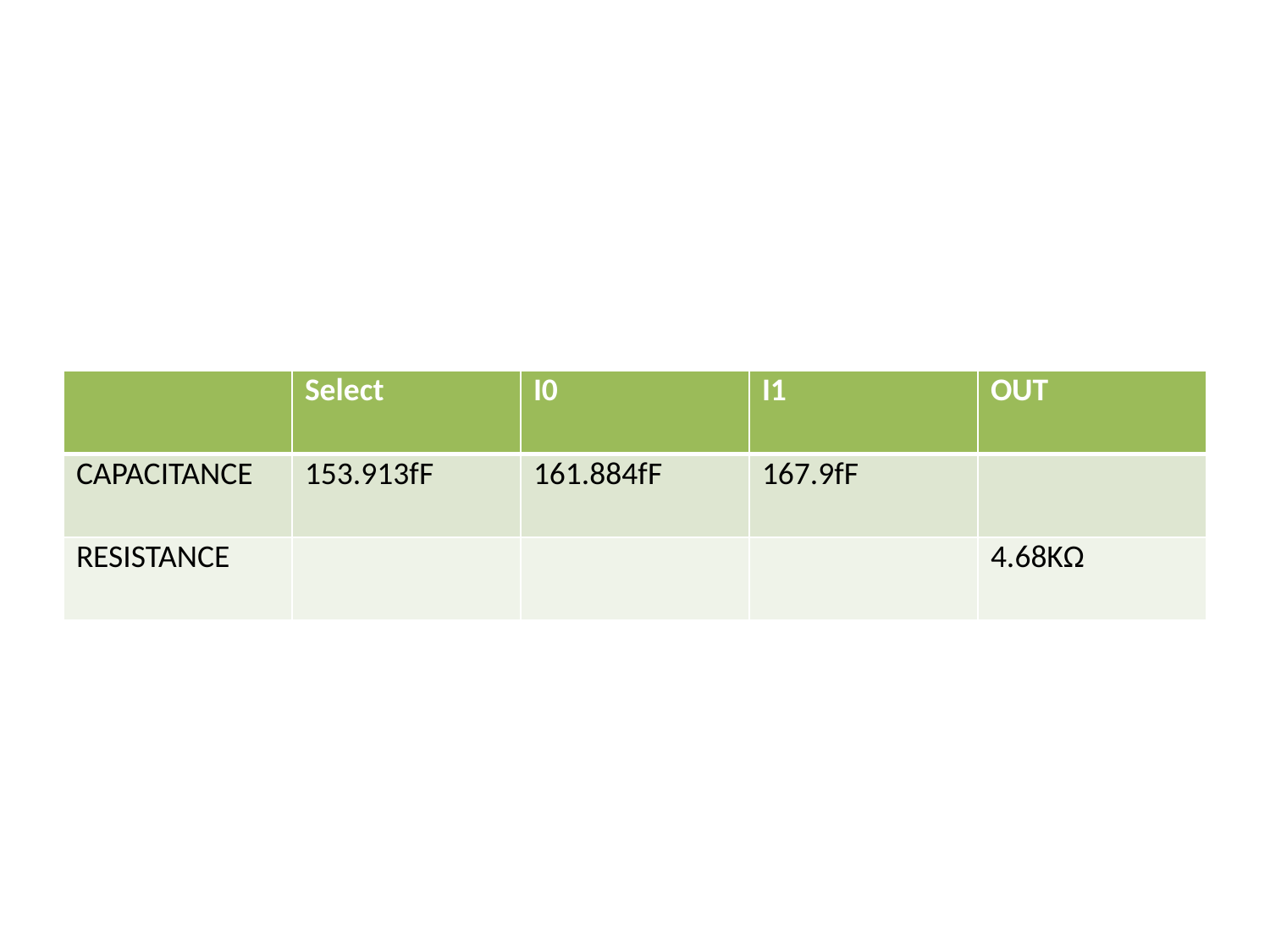

#
|  | Select | I0 | I1 | OUT |
| --- | --- | --- | --- | --- |
| CAPACITANCE | 153.913fF | 161.884fF | 167.9fF |  |
| RESISTANCE |  |  |  | 4.68KΩ |